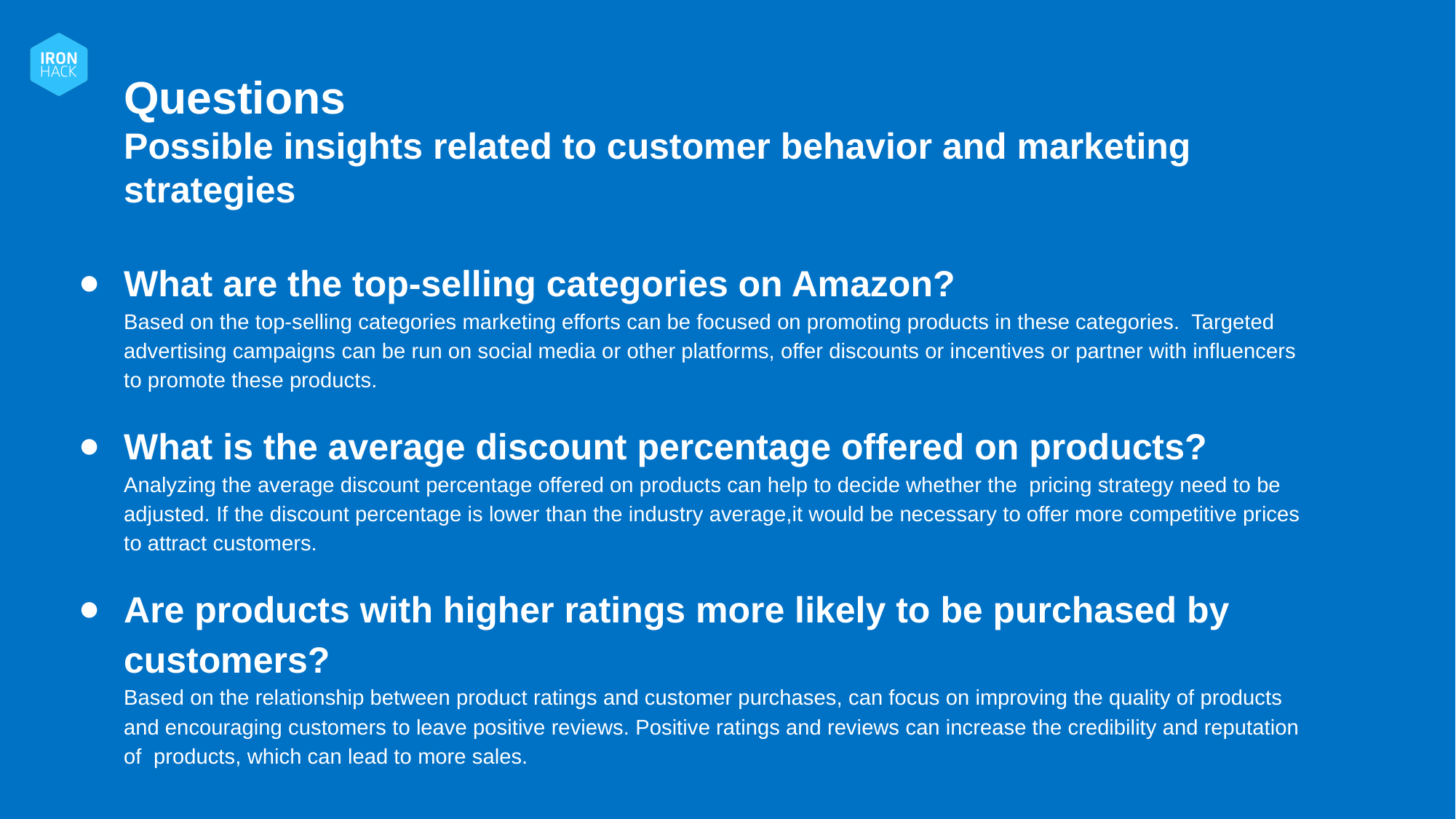

Questions
Possible insights related to customer behavior and marketing strategies

What are the top-selling categories on Amazon?
Based on the top-selling categories marketing efforts can be focused on promoting products in these categories.  Targeted advertising campaigns can be run on social media or other platforms, offer discounts or incentives or partner with influencers to promote these products.

What is the average discount percentage offered on products?
Analyzing the average discount percentage offered on products can help to decide whether the  pricing strategy need to be adjusted. If the discount percentage is lower than the industry average,it would be necessary to offer more competitive prices to attract customers.

Are products with higher ratings more likely to be purchased by customers?
Based on the relationship between product ratings and customer purchases, can focus on improving the quality of products and encouraging customers to leave positive reviews. Positive ratings and reviews can increase the credibility and reputation of  products, which can lead to more sales.